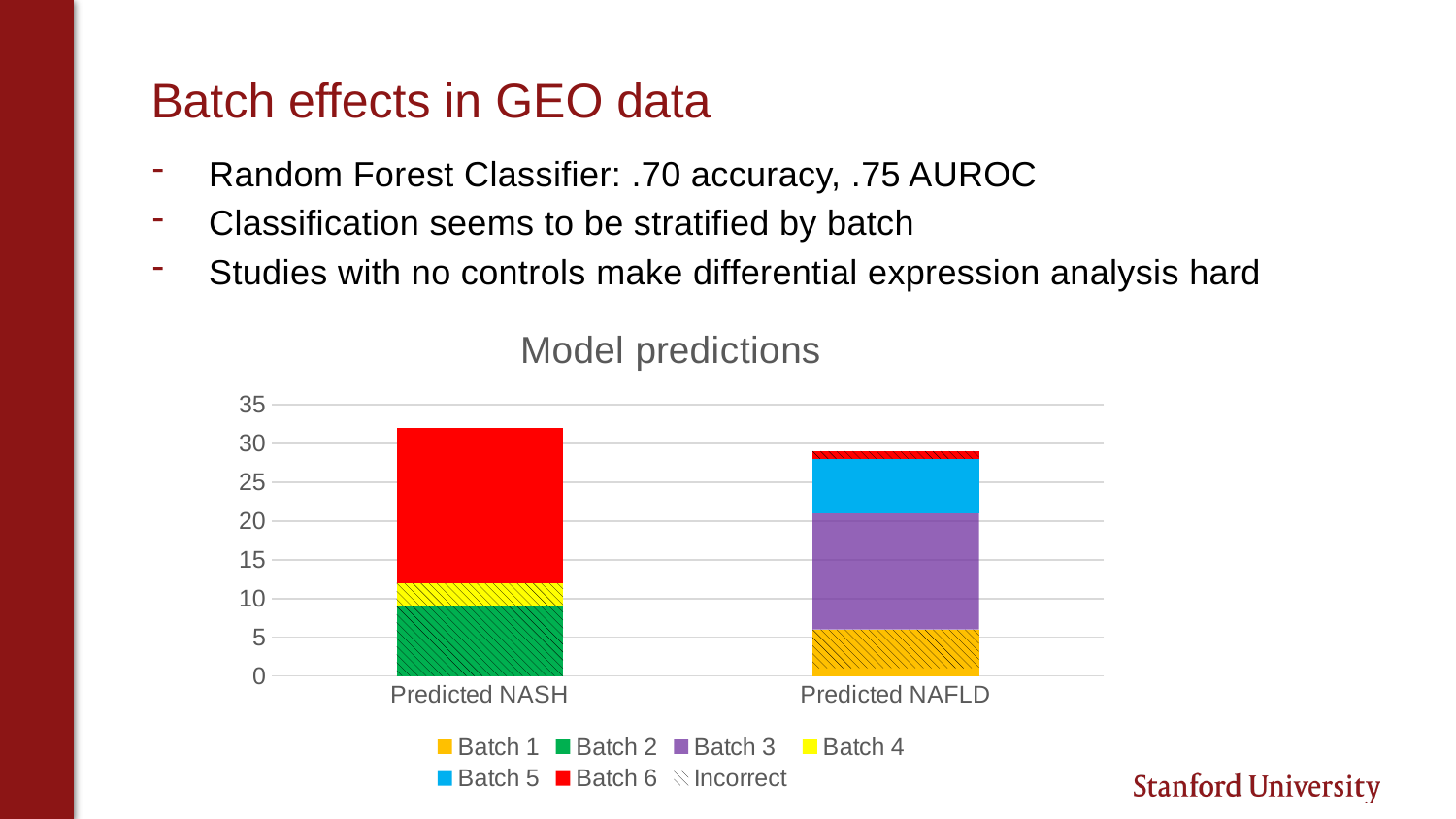

# Batch effects in GEO data
Random Forest Classifier: .70 accuracy, .75 AUROC
Classification seems to be stratified by batch
Studies with no controls make differential expression analysis hard

### Chart: Model predictions

| Category | Batch 1 | Batch 1 (incorrect) | Batch 2 | Batch 2 (incorrect) | Batch 3 | Batch 3 (incorrect) | Batch 4 | Batch 4 (incorrect | Batch 5 | Batch 5 (incorrect | Batch 6 | Batch 6 (incorrect) | Incorrect |
|---|---|---|---|---|---|---|---|---|---|---|---|---|---|
| Predicted NASH | 0.0 | 0.0 | 0.0 | 9.0 | 0.0 | 0.0 | 0.0 | 3.0 | 0.0 | 0.0 | 20.0 | 0.0 | 0.0 |
| Predicted NAFLD | 1.0 | 5.0 | 0.0 | 0.0 | 15.0 | 0.0 | 0.0 | 0.0 | 7.0 | 0.0 | 0.0 | 1.0 | 0.0 |